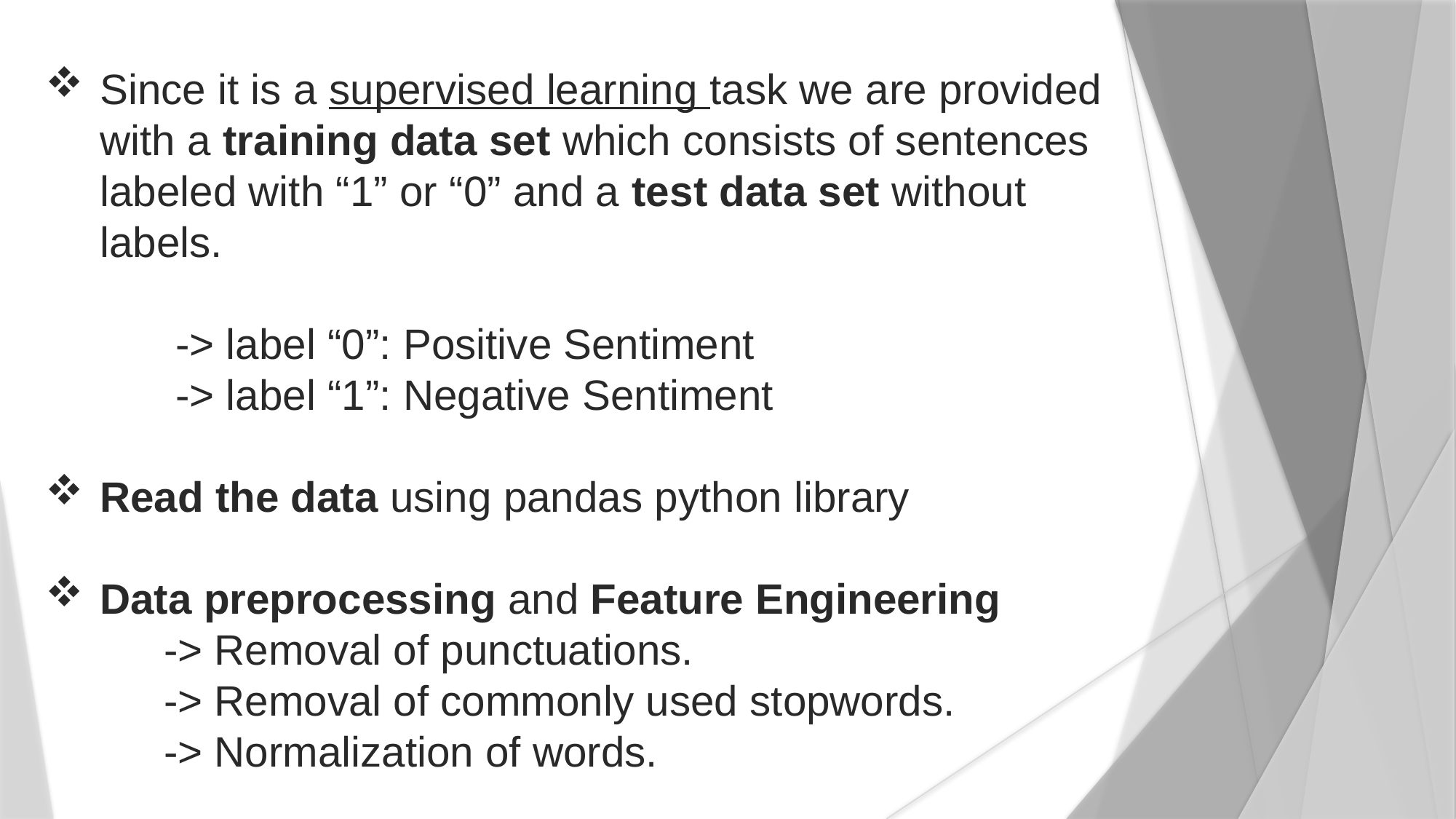

Since it is a supervised learning task we are provided with a training data set which consists of sentences labeled with “1” or “0” and a test data set without labels.

           -> label “0”: Positive Sentiment
           -> label “1”: Negative Sentiment

Read the data using pandas python library

Data preprocessing and Feature Engineering
          -> Removal of punctuations.
          -> Removal of commonly used stopwords.
          -> Normalization of words.